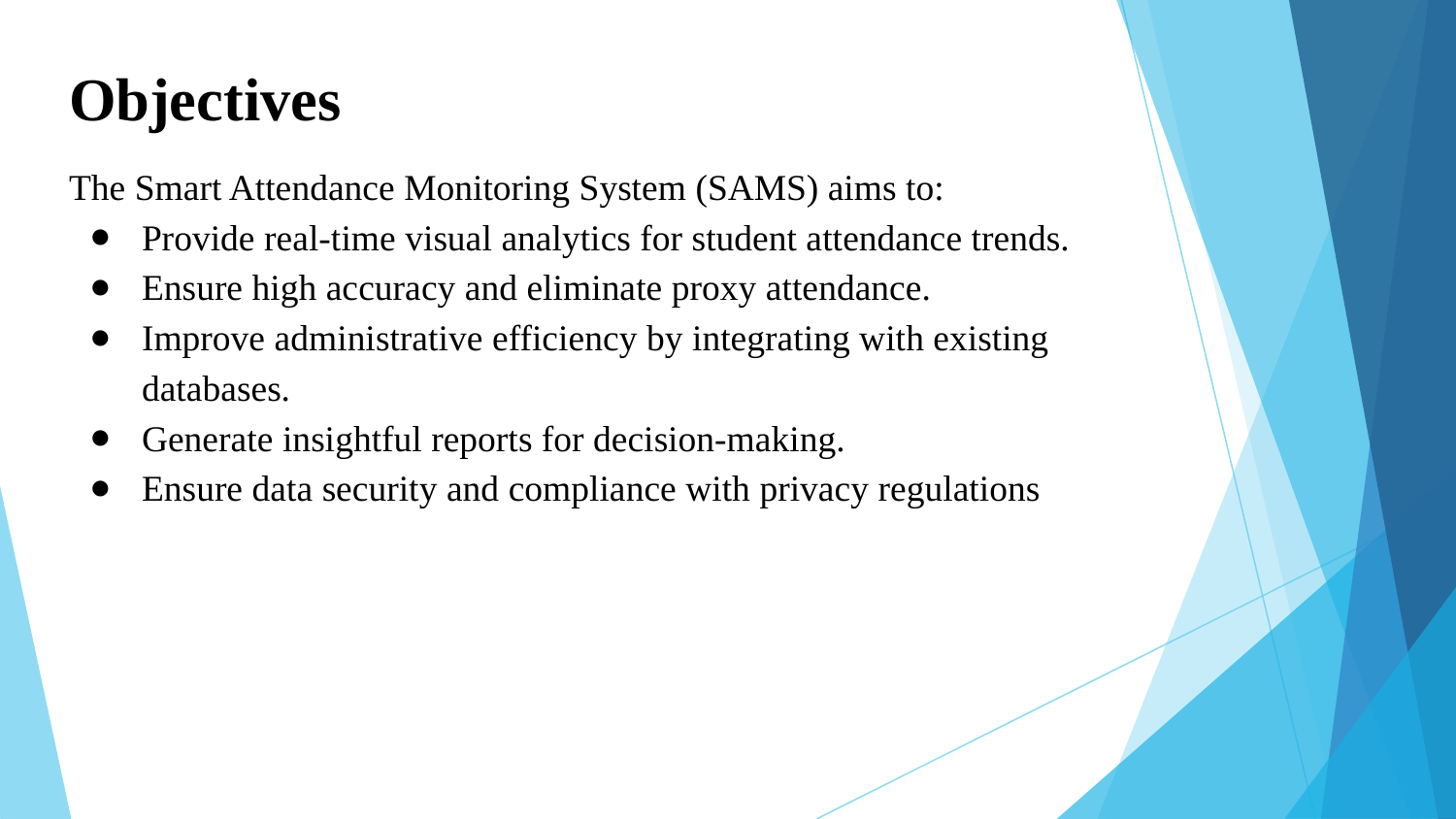

Objectives
The Smart Attendance Monitoring System (SAMS) aims to:
Provide real-time visual analytics for student attendance trends.
Ensure high accuracy and eliminate proxy attendance.
Improve administrative efficiency by integrating with existing databases.
Generate insightful reports for decision-making.
Ensure data security and compliance with privacy regulations